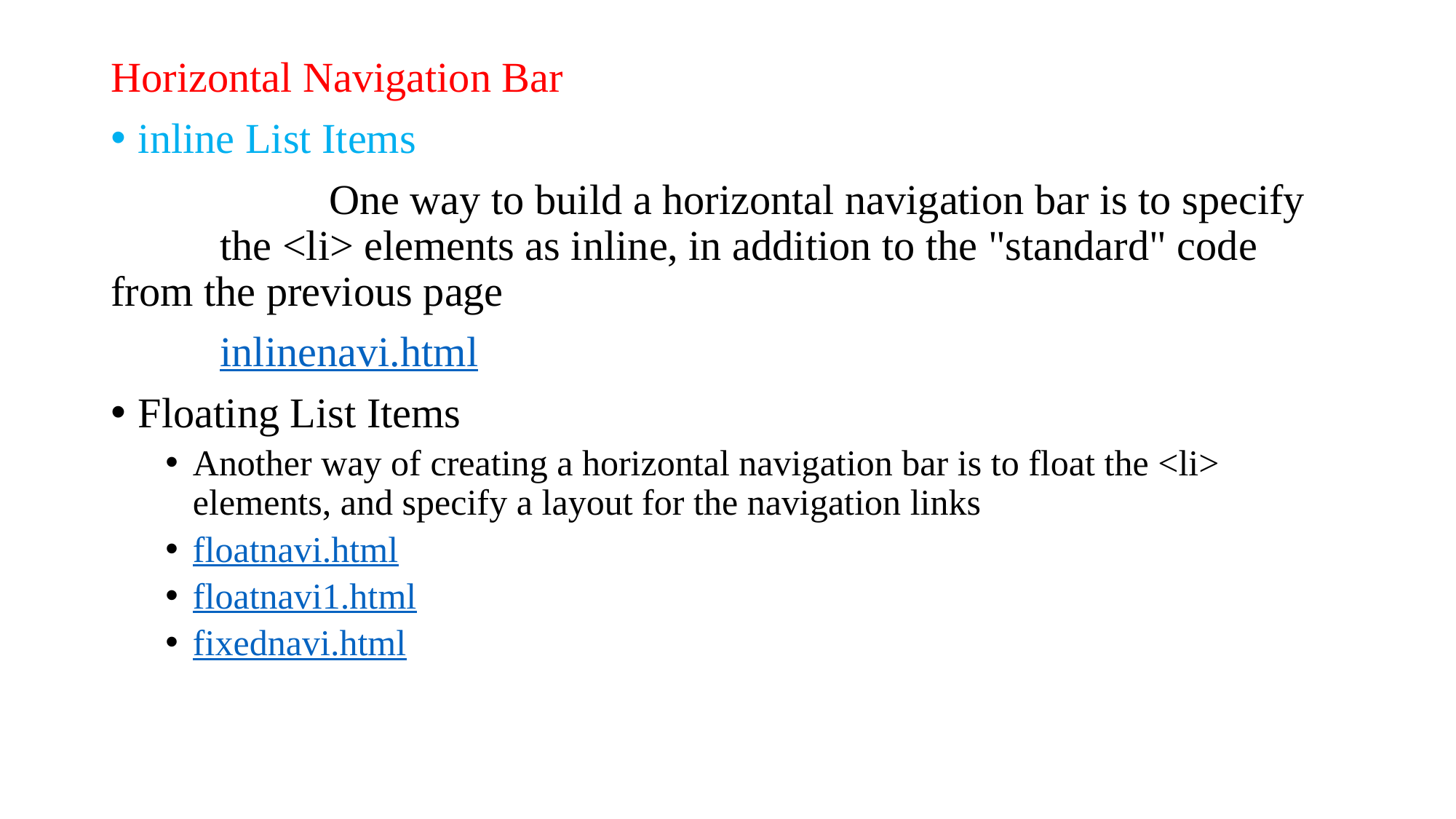

Horizontal Navigation Bar
inline List Items
		One way to build a horizontal navigation bar is to specify 	the <li> elements as inline, in addition to the "standard" code 	from the previous page
	inlinenavi.html
Floating List Items
Another way of creating a horizontal navigation bar is to float the <li> elements, and specify a layout for the navigation links
floatnavi.html
floatnavi1.html
fixednavi.html